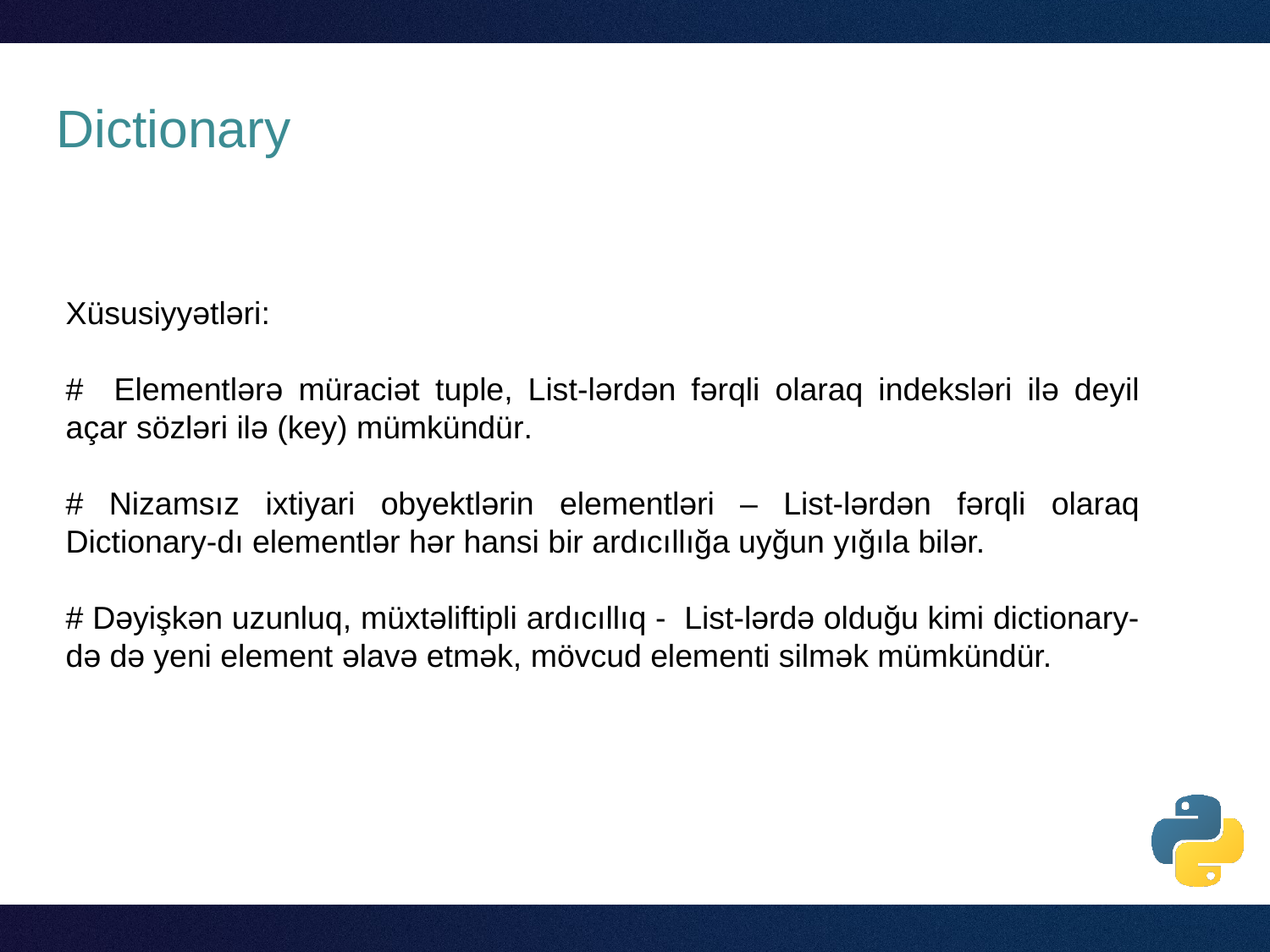

# Dictionary

Xüsusiyyətləri:

#  Elementlərə müraciət tuple, List-lərdən fərqli olaraq indeksləri ilə deyil açar sözləri ilə (key) mümkündür.

# Nizamsız ixtiyari obyektlərin elementləri – List-lərdən fərqli olaraq Dictionary-dı elementlər hər hansi bir ardıcıllığa uyğun yığıla bilər.

# Dəyişkən uzunluq, müxtəliftipli ardıcıllıq -  List-lərdə olduğu kimi dictionary-də də yeni element əlavə etmək, mövcud elementi silmək mümkündür.